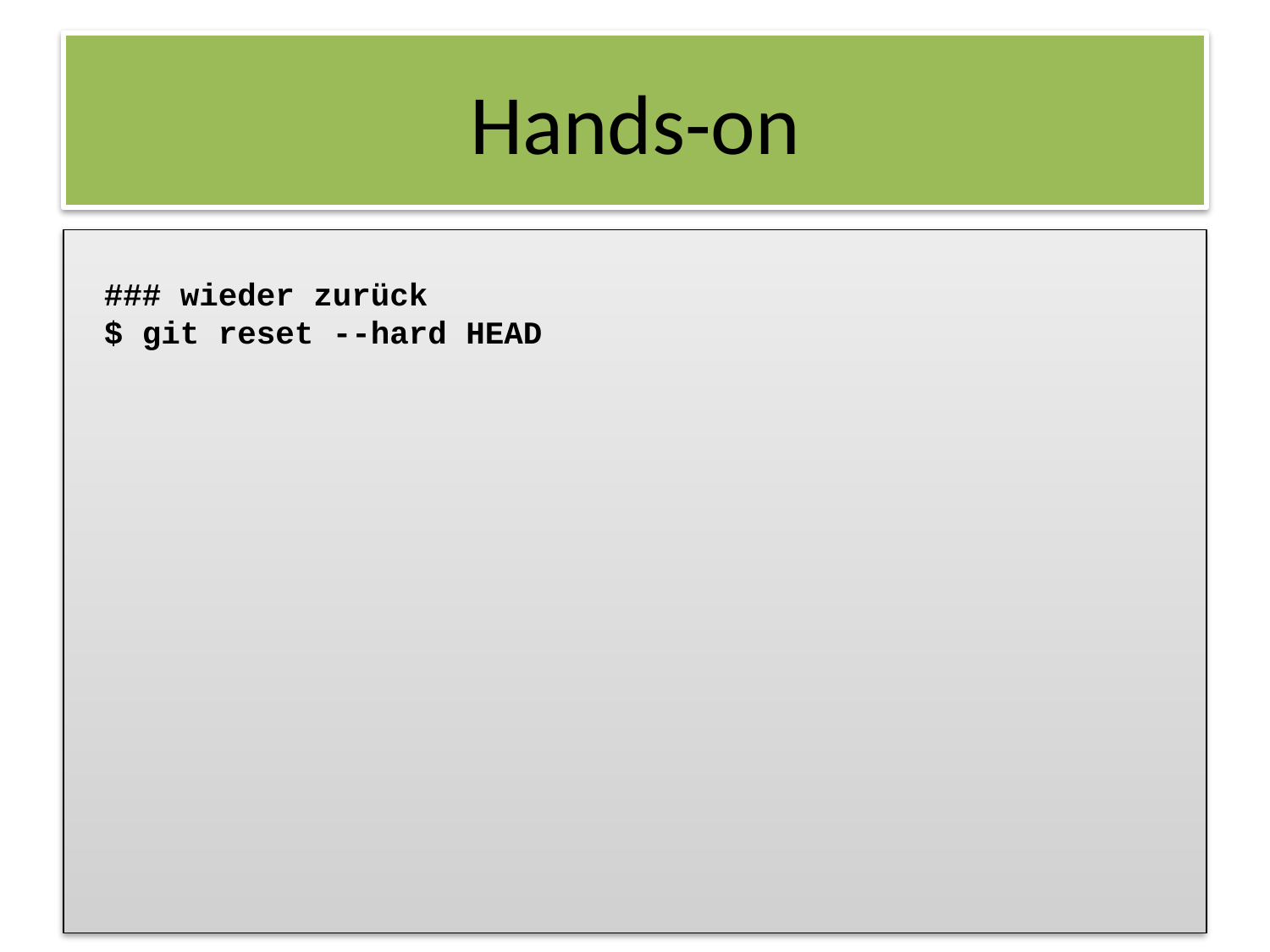

### wieder zurück
$ git reset --hard HEAD